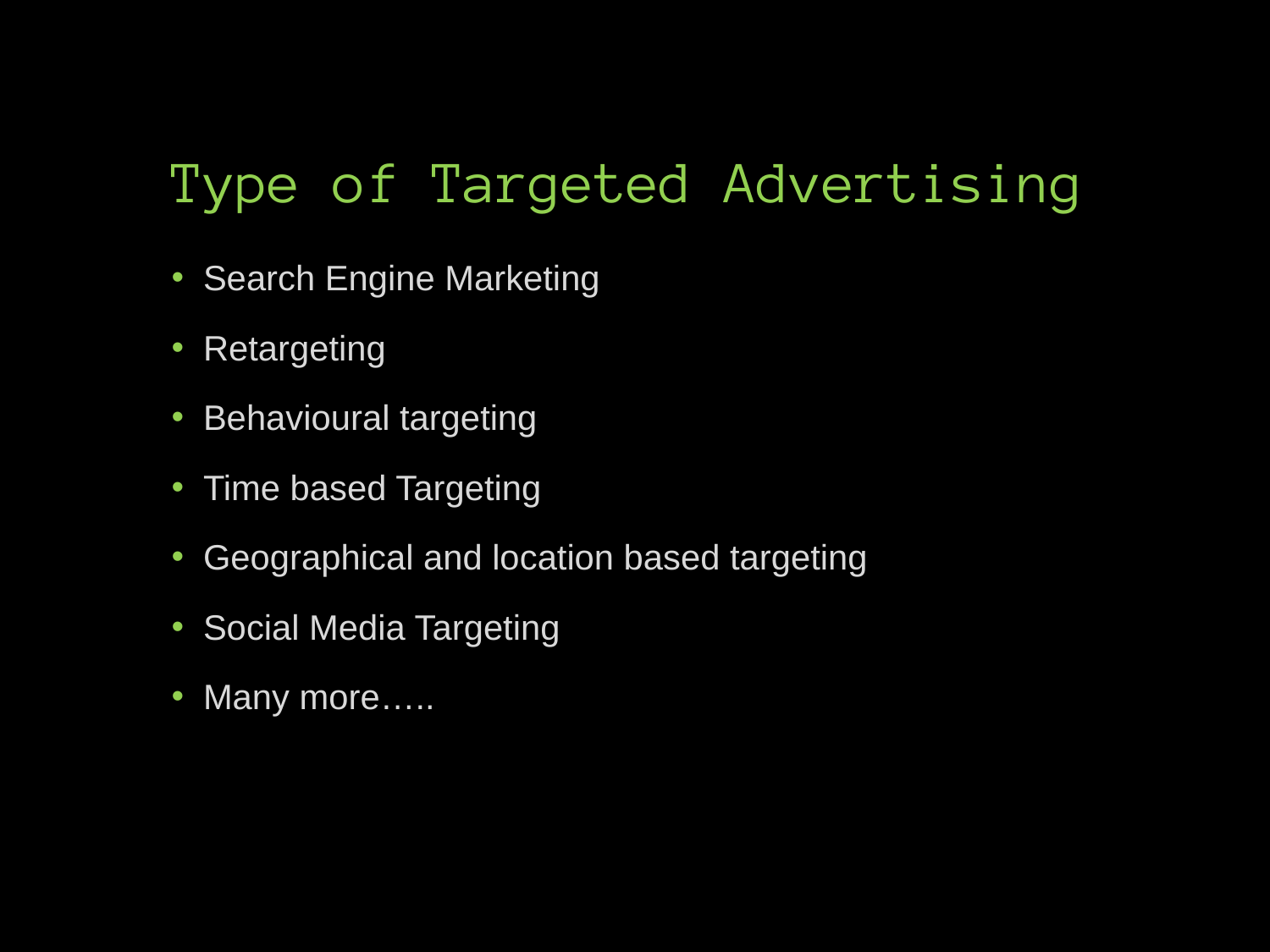

# Type of Targeted Advertising
Search Engine Marketing
Retargeting
Behavioural targeting
Time based Targeting
Geographical and location based targeting
Social Media Targeting
Many more…..